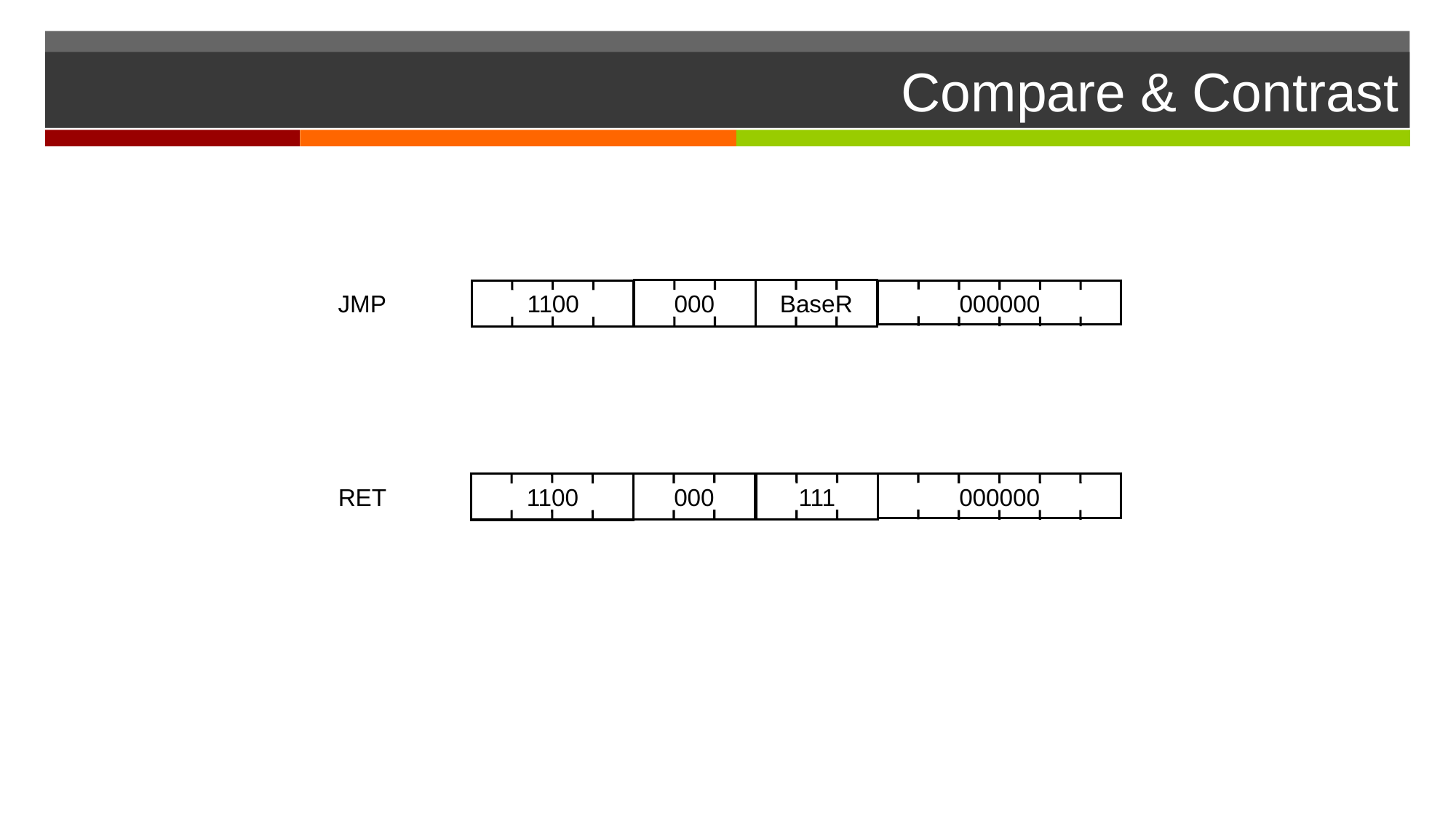

# Compare & Contrast

JMP
1100
000
BaseR
000000

RET
1100
000
111
000000